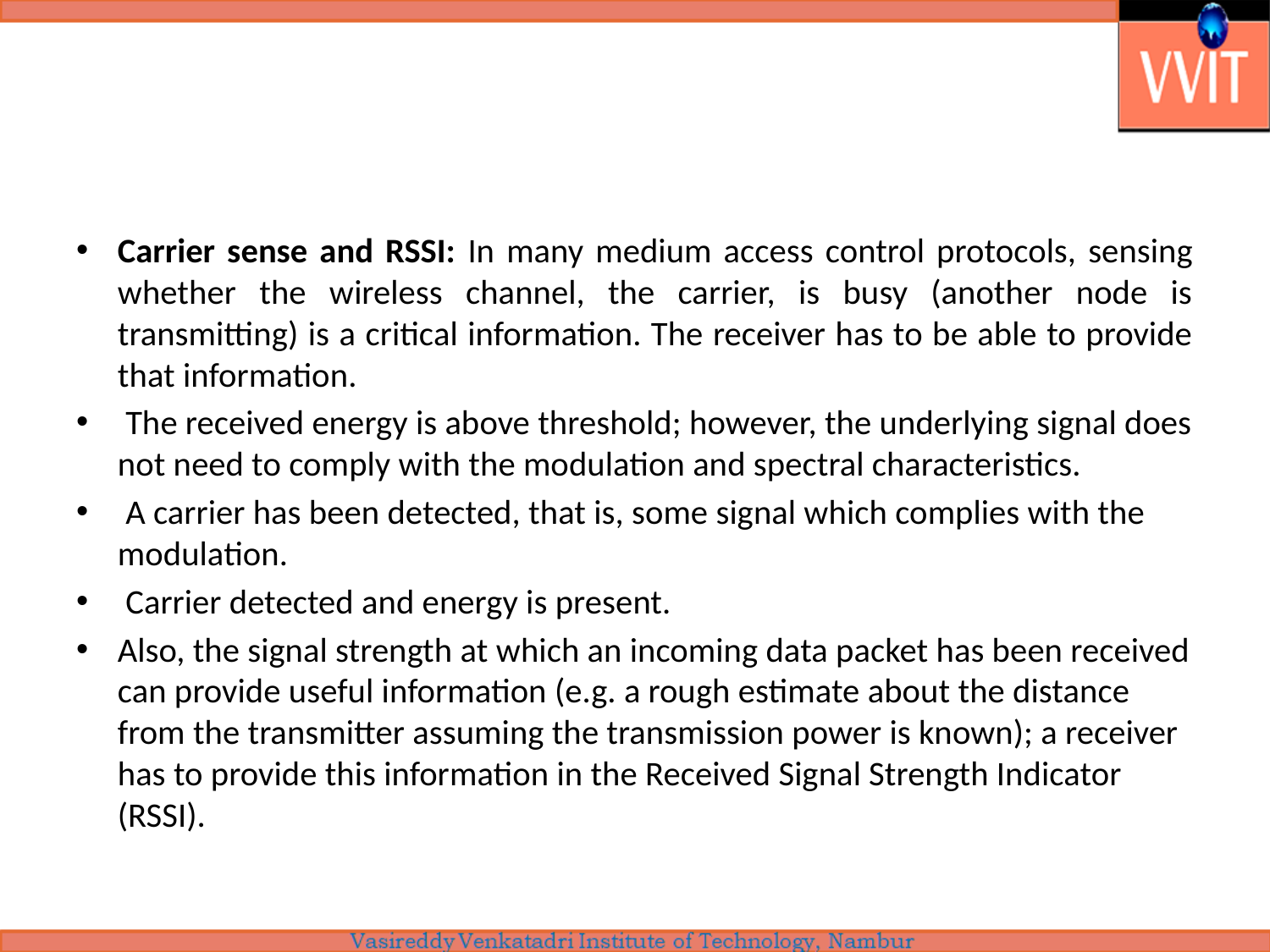

#
Carrier sense and RSSI: In many medium access control protocols, sensing whether the wireless channel, the carrier, is busy (another node is transmitting) is a critical information. The receiver has to be able to provide that information.
 The received energy is above threshold; however, the underlying signal does not need to comply with the modulation and spectral characteristics.
 A carrier has been detected, that is, some signal which complies with the modulation.
 Carrier detected and energy is present.
Also, the signal strength at which an incoming data packet has been received can provide useful information (e.g. a rough estimate about the distance from the transmitter assuming the transmission power is known); a receiver has to provide this information in the Received Signal Strength Indicator (RSSI).